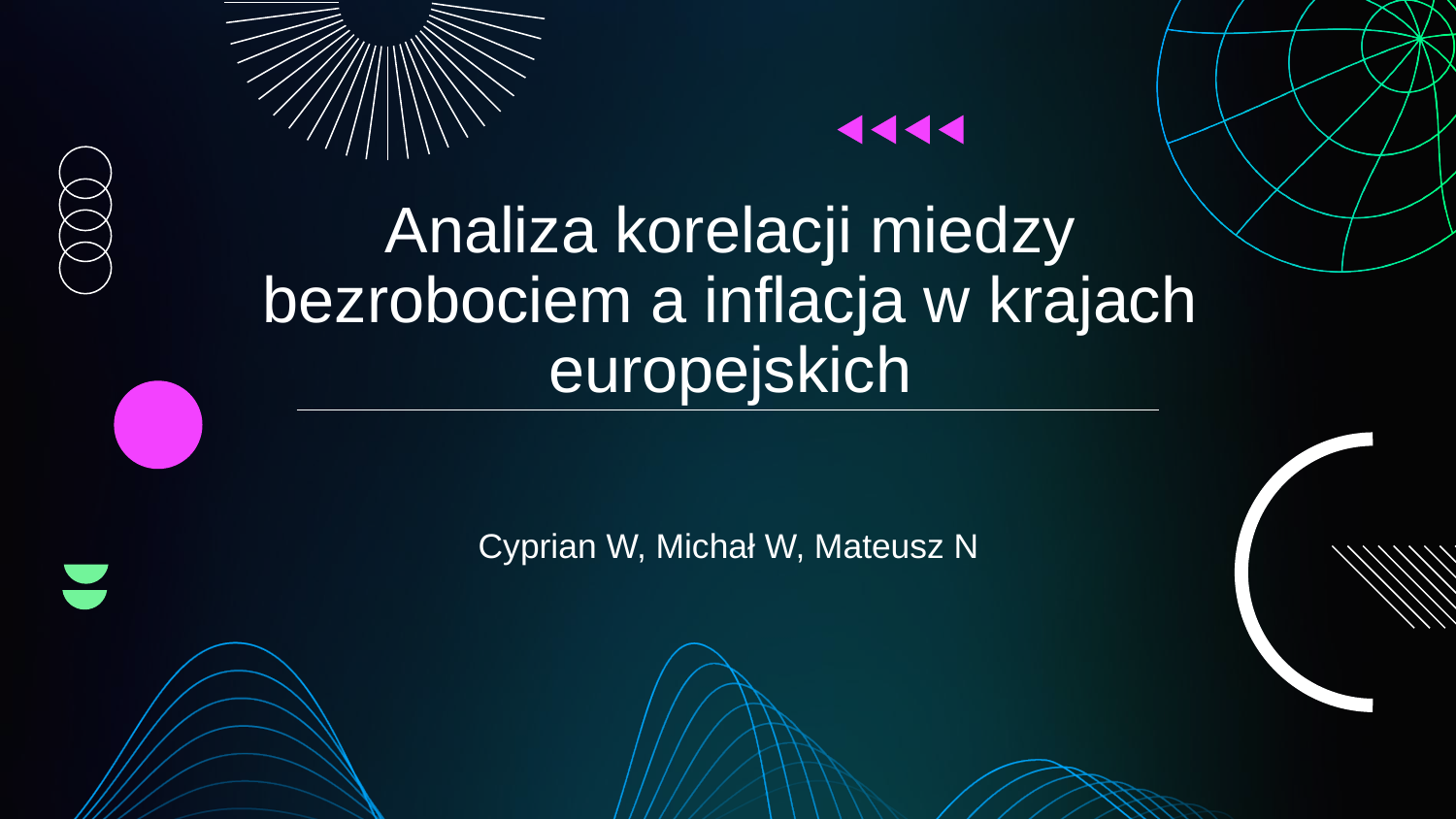

# Analiza korelacji miedzy bezrobociem a inflacja w krajach europejskich

Cyprian W, Michał W, Mateusz N